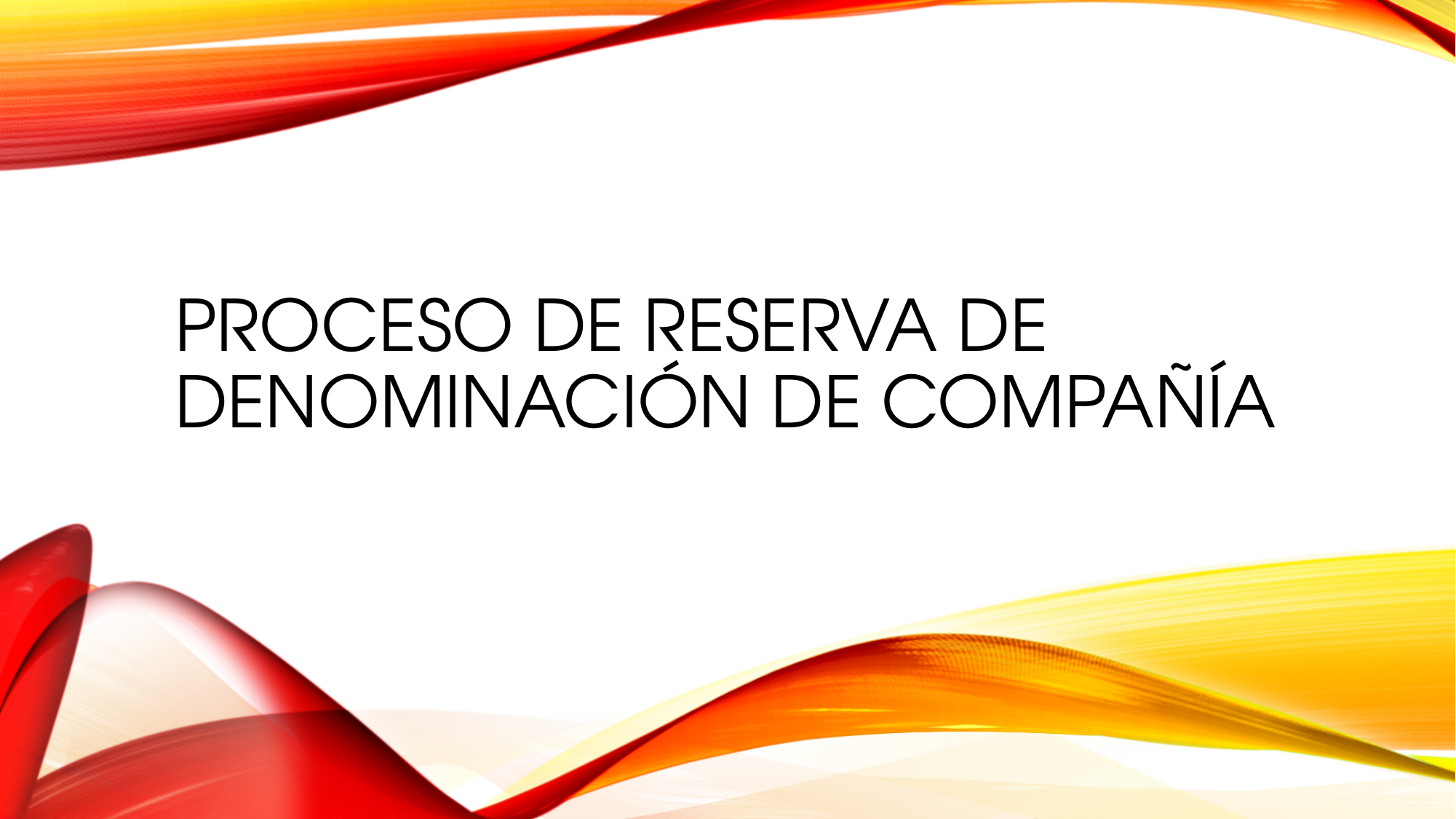

# Proceso de Reserva de Denominación de Compañía